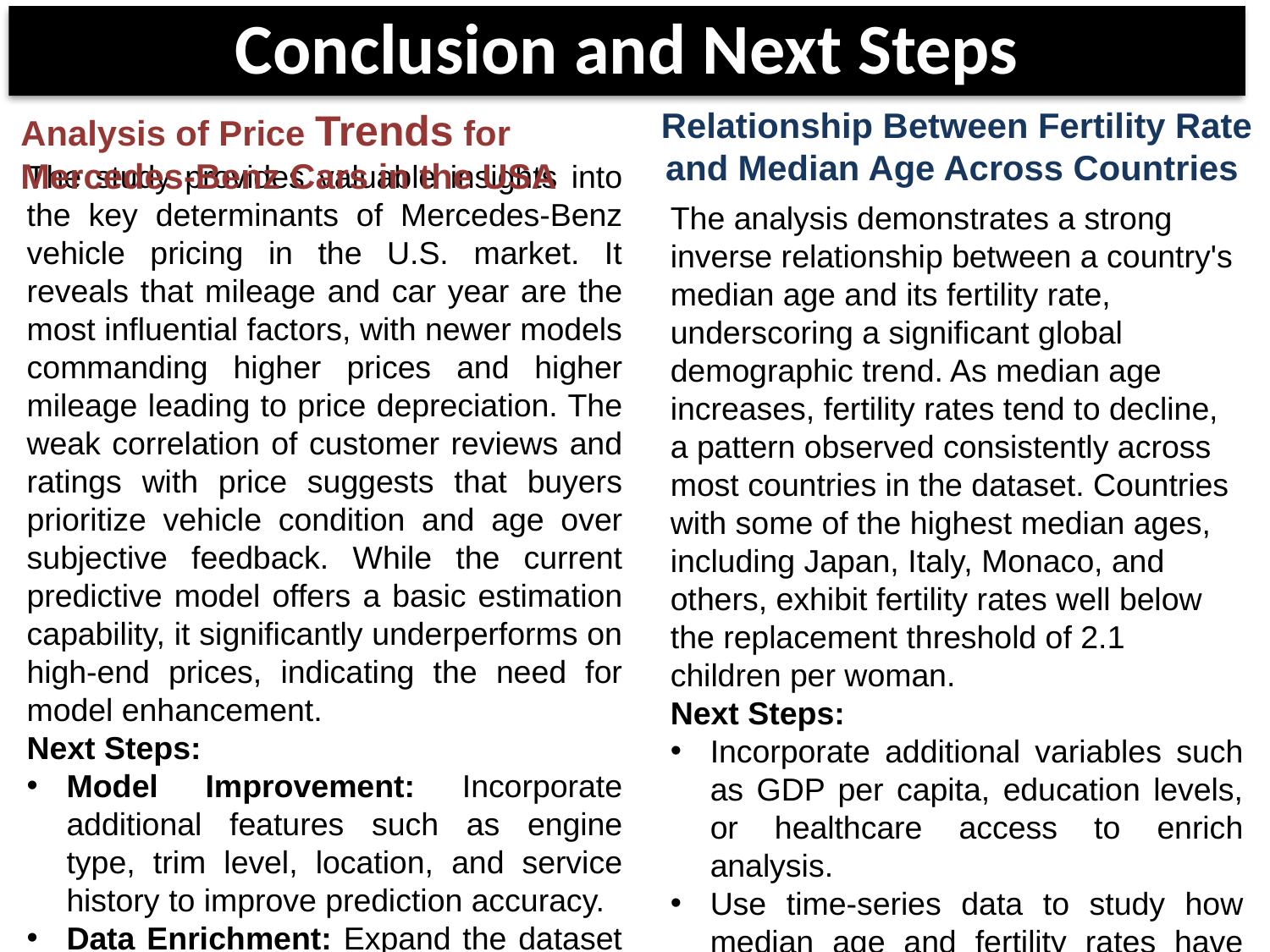

Conclusion and Next Steps
Analysis of Price Trends for Mercedes-Benz Cars in the USA
Relationship Between Fertility Rate and Median Age Across Countries
The study provides valuable insights into the key determinants of Mercedes-Benz vehicle pricing in the U.S. market. It reveals that mileage and car year are the most influential factors, with newer models commanding higher prices and higher mileage leading to price depreciation. The weak correlation of customer reviews and ratings with price suggests that buyers prioritize vehicle condition and age over subjective feedback. While the current predictive model offers a basic estimation capability, it significantly underperforms on high-end prices, indicating the need for model enhancement.
Next Steps:
Model Improvement: Incorporate additional features such as engine type, trim level, location, and service history to improve prediction accuracy.
Data Enrichment: Expand the dataset to include more vehicle attributes and market segments for broader applicability.
Model Optimization: Explore advanced regression techniques or ensemble learning methods (e.g., XGBoost, LightGBM) to better capture non-linear price patterns.
Deployment: Develop a user-friendly pricing tool or dashboard for real-time valuation assistance for buyers and sellers.
The analysis demonstrates a strong inverse relationship between a country's median age and its fertility rate, underscoring a significant global demographic trend. As median age increases, fertility rates tend to decline, a pattern observed consistently across most countries in the dataset. Countries with some of the highest median ages, including Japan, Italy, Monaco, and others, exhibit fertility rates well below the replacement threshold of 2.1 children per woman.
Next Steps:
Incorporate additional variables such as GDP per capita, education levels, or healthcare access to enrich analysis.
Use time-series data to study how median age and fertility rates have changed over the years.
Develop predictive models to estimate future fertility trends based on projected median age shifts.